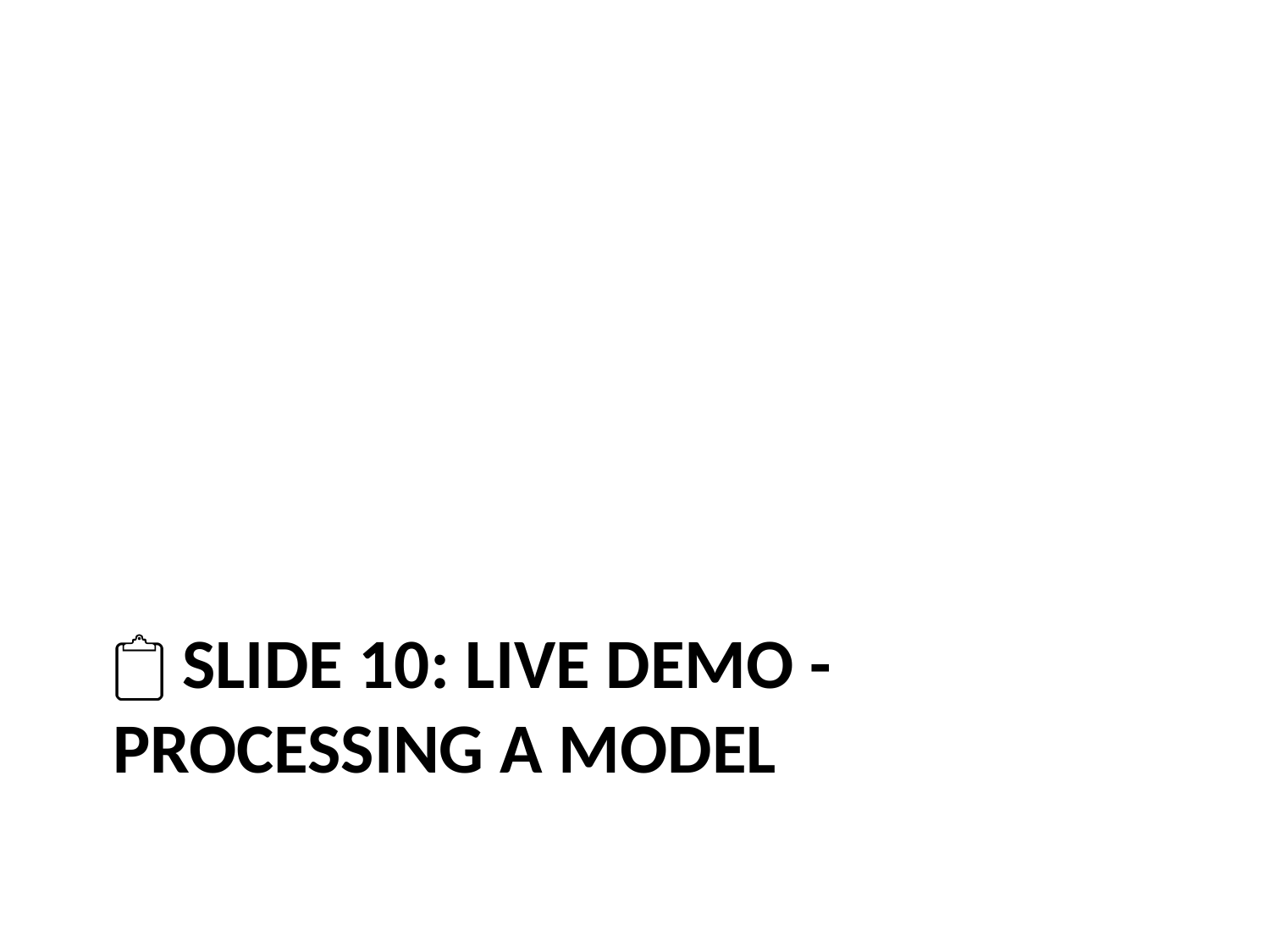

# 📋 Slide 10: Live Demo - Processing a Model